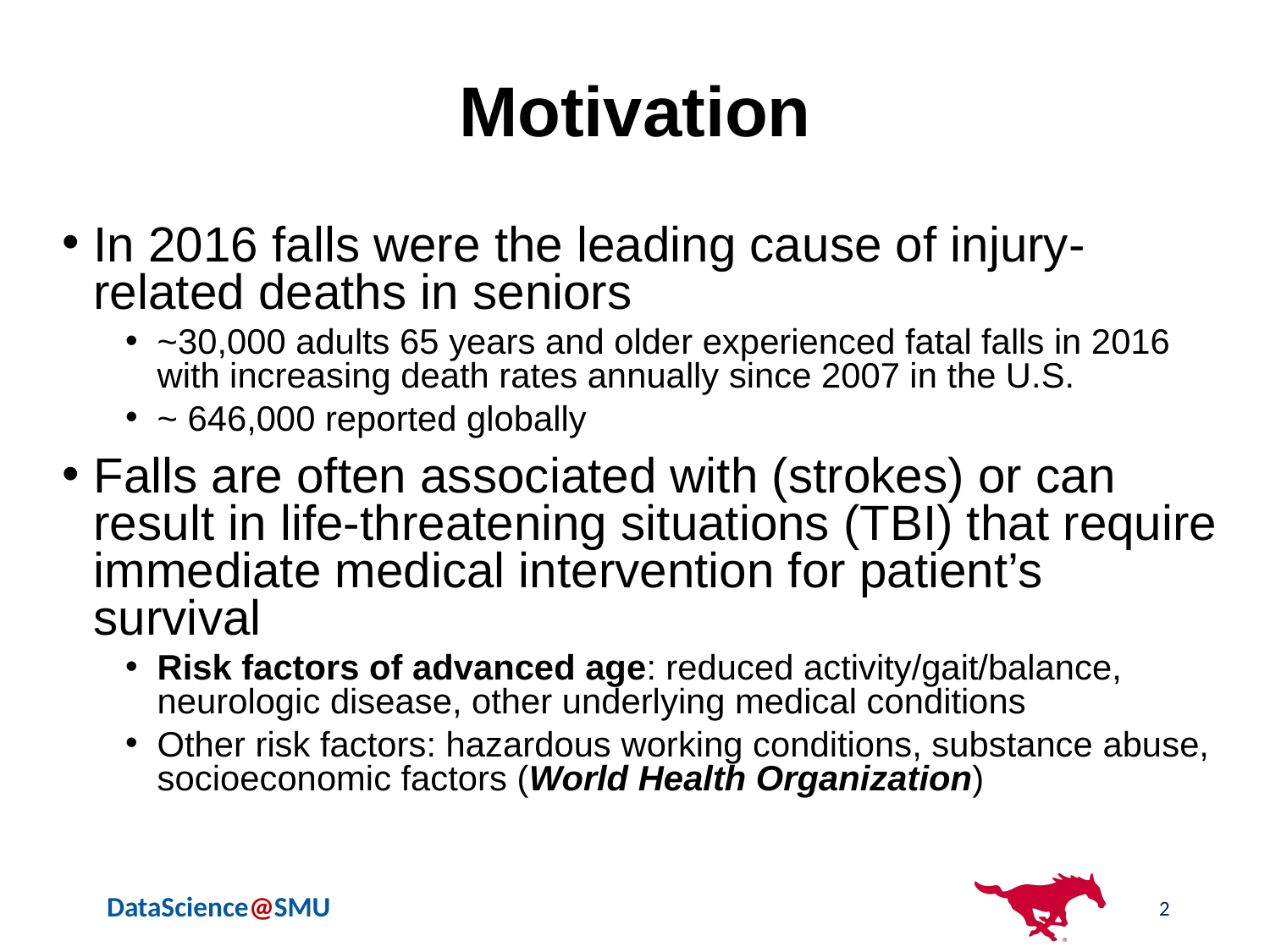

# Motivation
In 2016 falls were the leading cause of injury-related deaths in seniors
~30,000 adults 65 years and older experienced fatal falls in 2016 with increasing death rates annually since 2007 in the U.S.
~ 646,000 reported globally
Falls are often associated with (strokes) or can result in life-threatening situations (TBI) that require immediate medical intervention for patient’s survival
Risk factors of advanced age: reduced activity/gait/balance, neurologic disease, other underlying medical conditions
Other risk factors: hazardous working conditions, substance abuse, socioeconomic factors (World Health Organization)
2